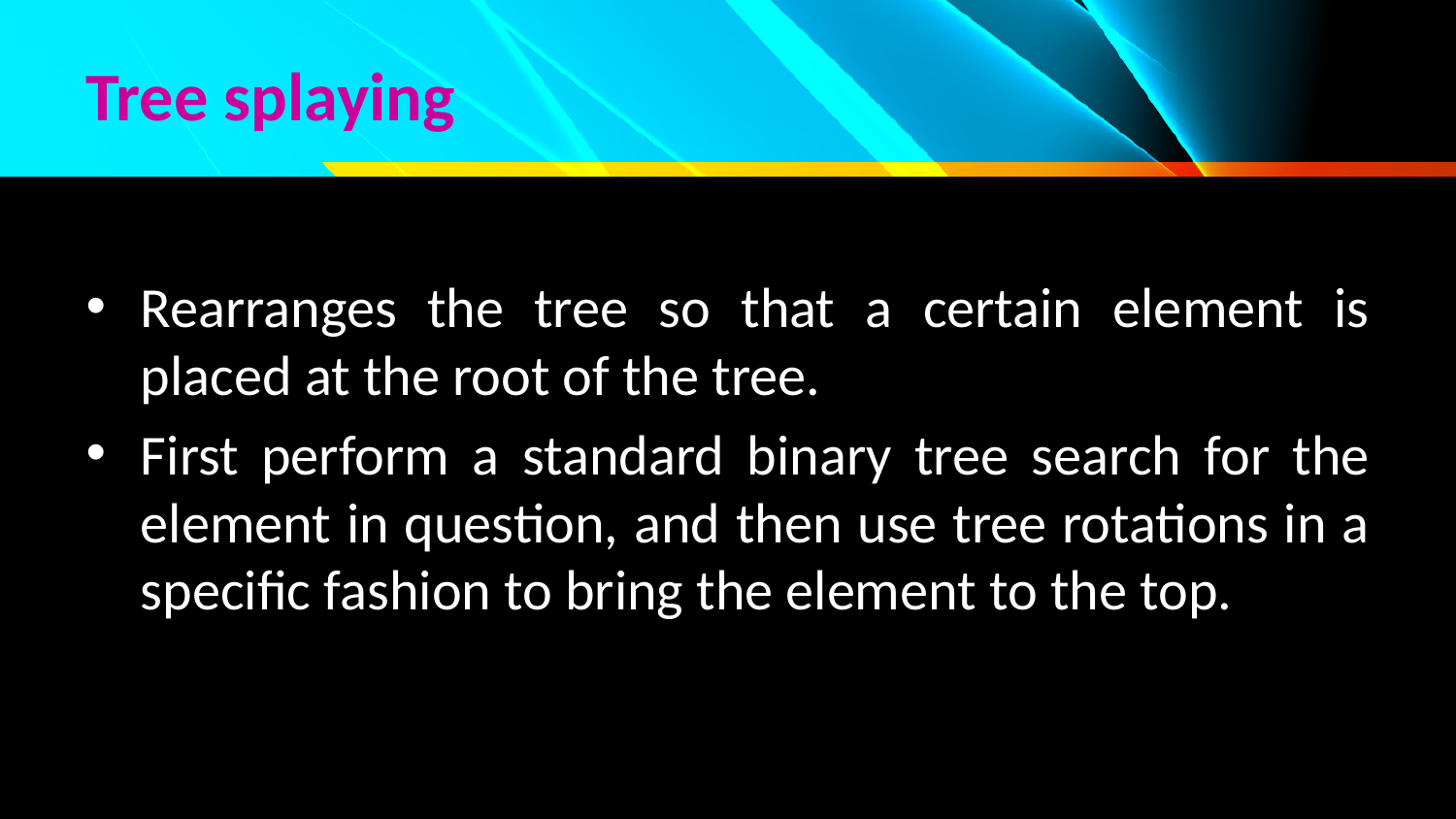

# Tree splaying
Rearranges the tree so that a certain element is placed at the root of the tree.
First perform a standard binary tree search for the element in question, and then use tree rotations in a specific fashion to bring the element to the top.